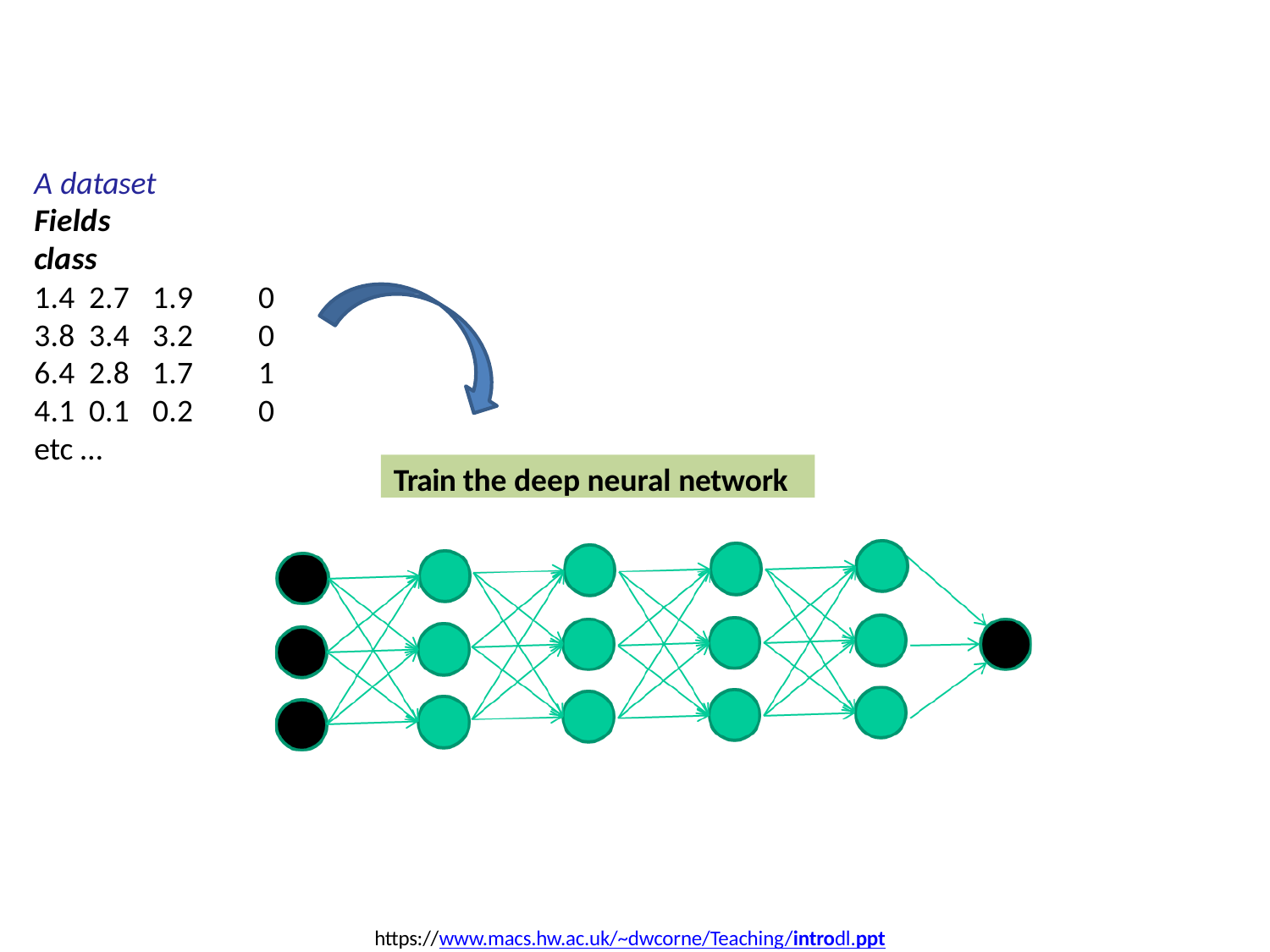

A dataset
Fields	class
1.4 2.7	1.9	0
3.8 3.4	3.2	0
6.4 2.8	1.7	1
4.1 0.1	0.2	0
etc …

Train the deep neural network

https://www.macs.hw.ac.uk/~dwcorne/Teaching/introdl.ppt